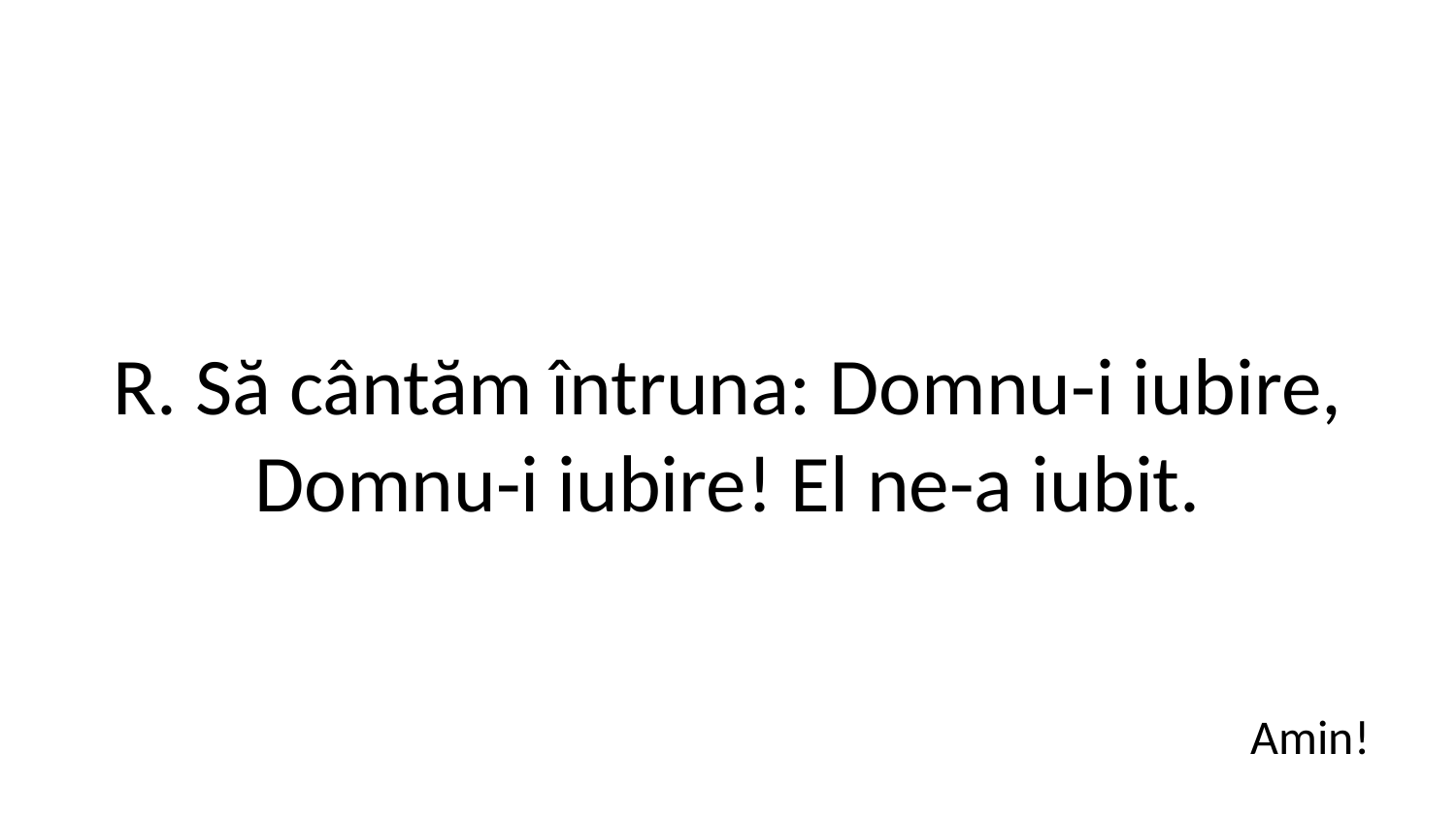

R. Să cântăm întruna: Domnu-i iubire,
Domnu-i iubire! El ne-a iubit.

Amin!